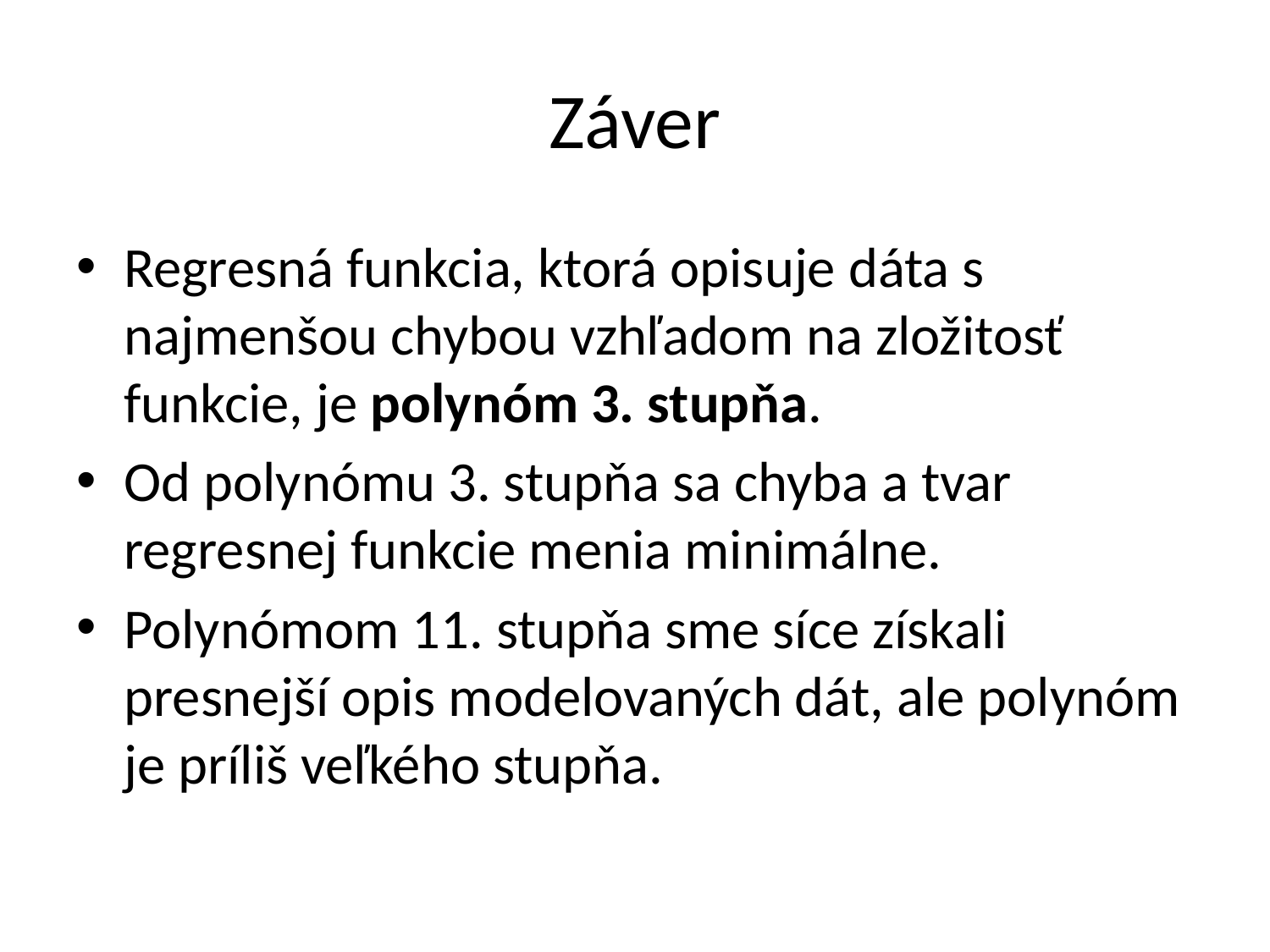

# Záver
Regresná funkcia, ktorá opisuje dáta s najmenšou chybou vzhľadom na zložitosť funkcie, je polynóm 3. stupňa.
Od polynómu 3. stupňa sa chyba a tvar regresnej funkcie menia minimálne.
Polynómom 11. stupňa sme síce získali presnejší opis modelovaných dát, ale polynóm je príliš veľkého stupňa.